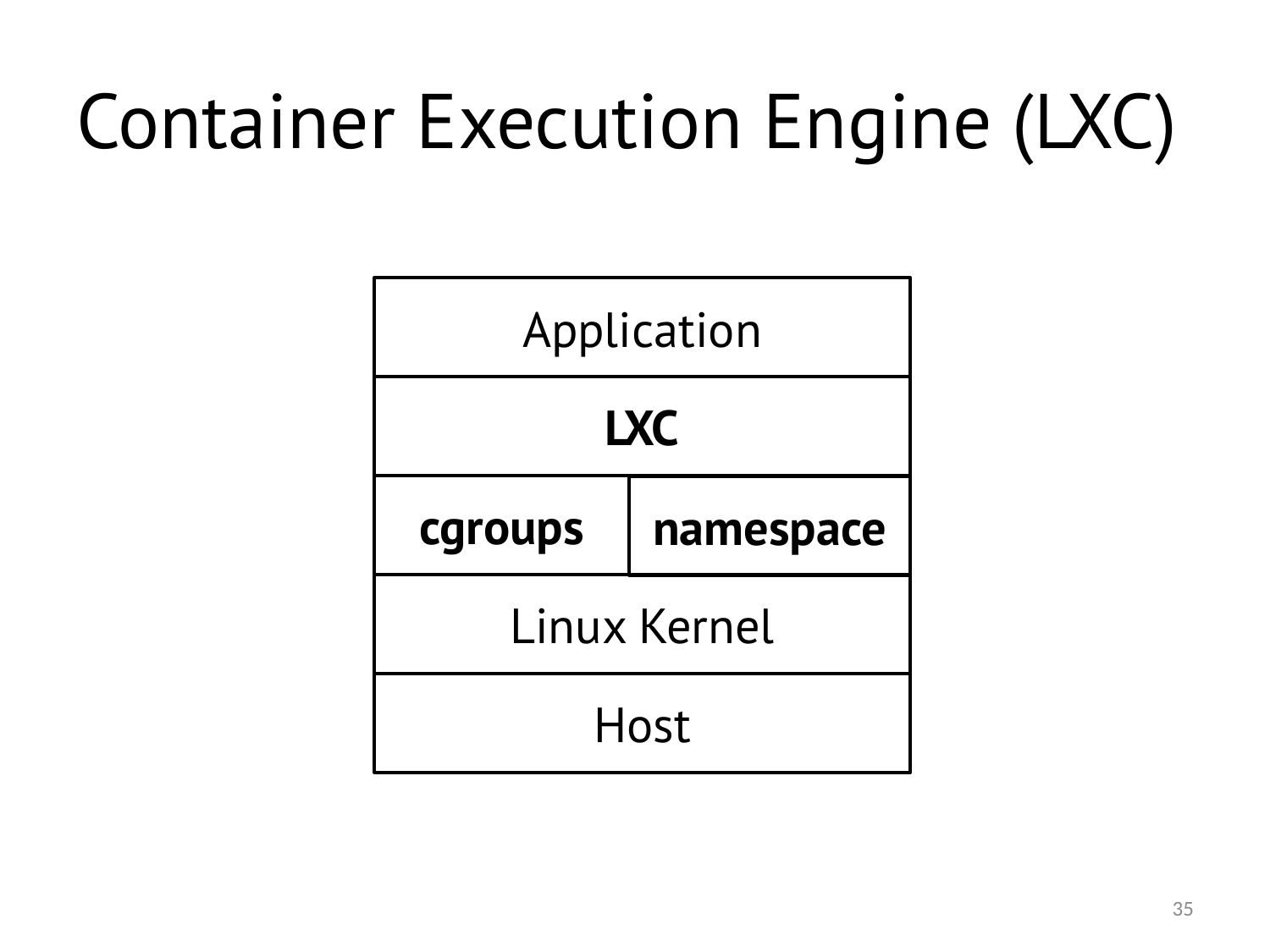

# Container Execution Engine (LXC)
Application
LXC
cgroups
namespace
Linux Kernel
Host
35